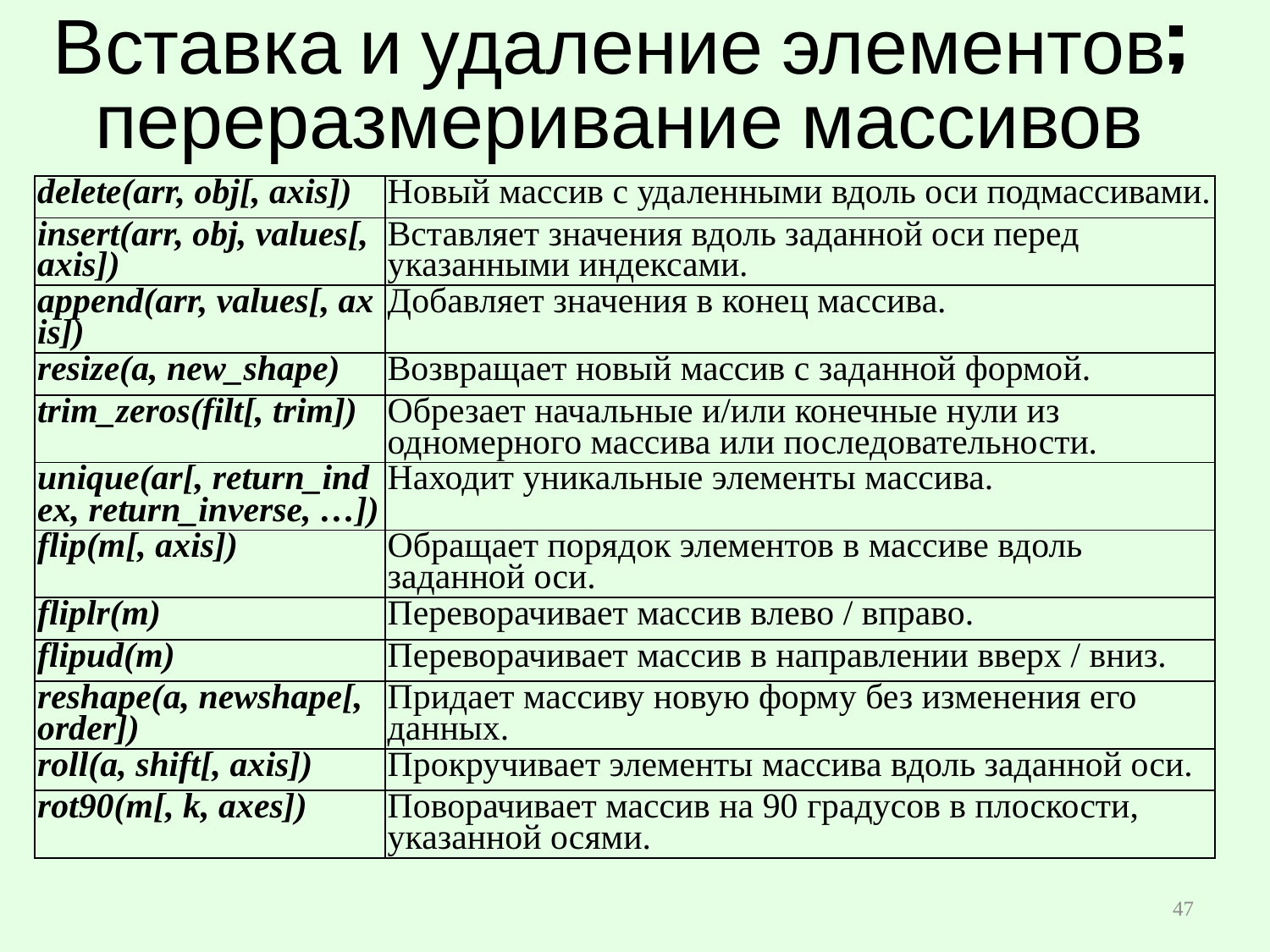

# Вставка и удаление элементов; переразмеривание массивов
| delete(arr, obj[, axis]) | Новый массив с удаленными вдоль оси подмассивами. |
| --- | --- |
| insert(arr, obj, values[, axis]) | Вставляет значения вдоль заданной оси перед указанными индексами. |
| append(arr, values[, axis]) | Добавляет значения в конец массива. |
| resize(a, new\_shape) | Возвращает новый массив с заданной формой. |
| trim\_zeros(filt[, trim]) | Обрезает начальные и/или конечные нули из одномерного массива или последовательности. |
| unique(ar[, return\_index, return\_inverse, …]) | Находит уникальные элементы массива. |
| flip(m[, axis]) | Обращает порядок элементов в массиве вдоль заданной оси. |
| fliplr(m) | Переворачивает массив влево / вправо. |
| flipud(m) | Переворачивает массив в направлении вверх / вниз. |
| reshape(a, newshape[, order]) | Придает массиву новую форму без изменения его данных. |
| roll(a, shift[, axis]) | Прокручивает элементы массива вдоль заданной оси. |
| rot90(m[, k, axes]) | Поворачивает массив на 90 градусов в плоскости, указанной осями. |
47